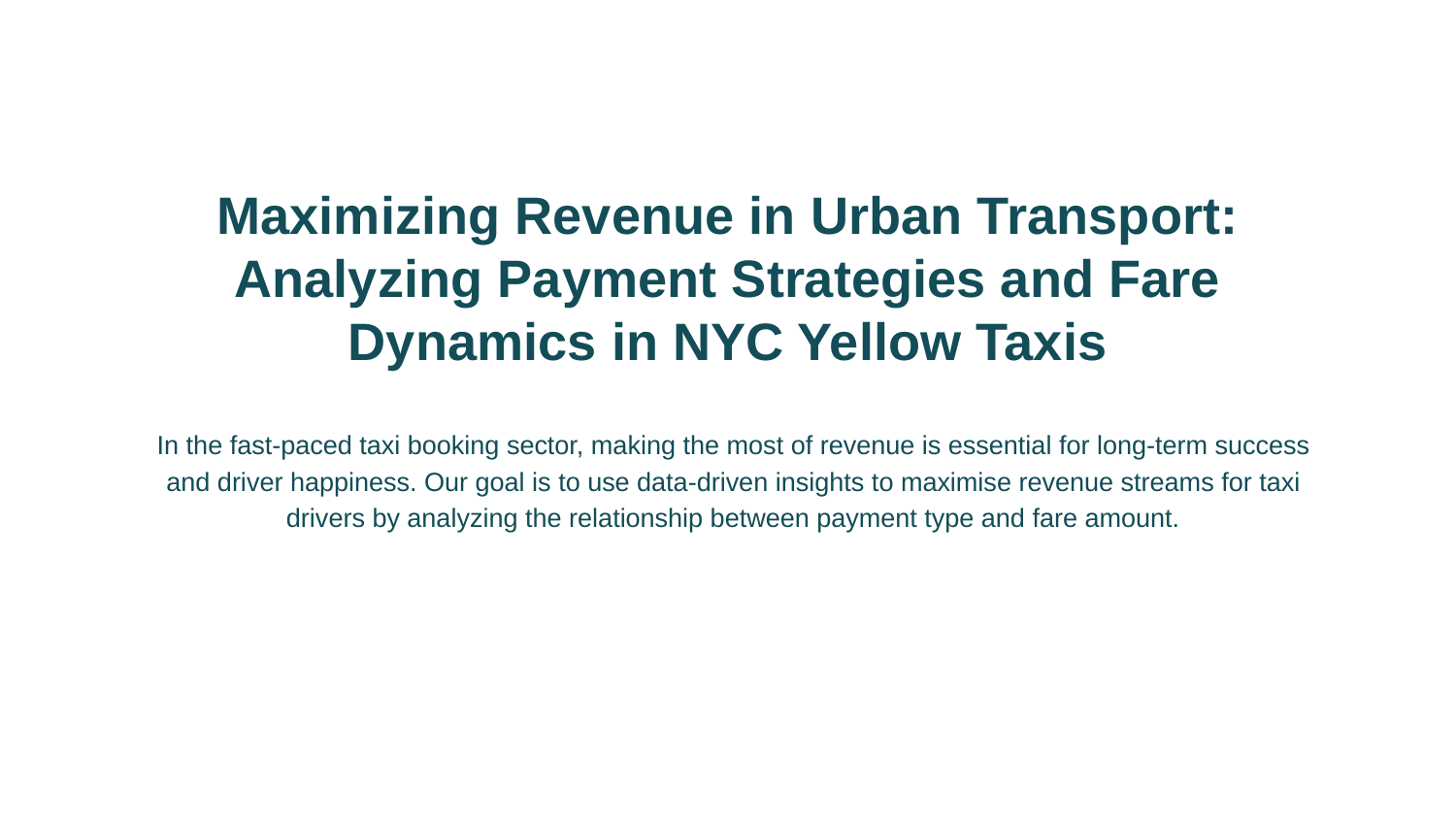

# Maximizing Revenue in Urban Transport: Analyzing Payment Strategies and Fare Dynamics in NYC Yellow Taxis
In the fast-paced taxi booking sector, making the most of revenue is essential for long-term success and driver happiness. Our goal is to use data-driven insights to maximise revenue streams for taxi drivers by analyzing the relationship between payment type and fare amount.